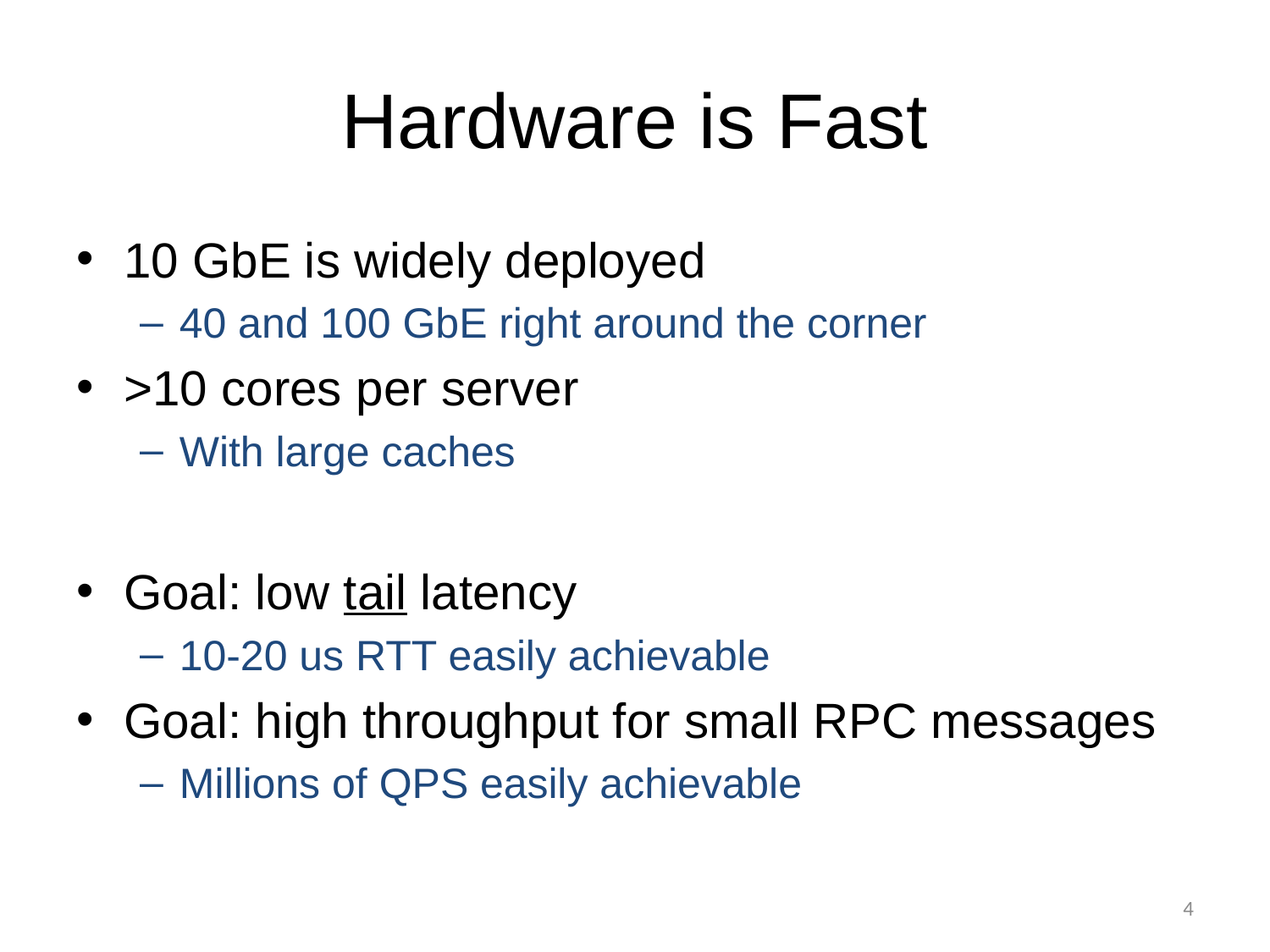

# Hardware is Fast
10 GbE is widely deployed
40 and 100 GbE right around the corner
>10 cores per server
With large caches

Goal: low tail latency
10-20 us RTT easily achievable
Goal: high throughput for small RPC messages
Millions of QPS easily achievable
4